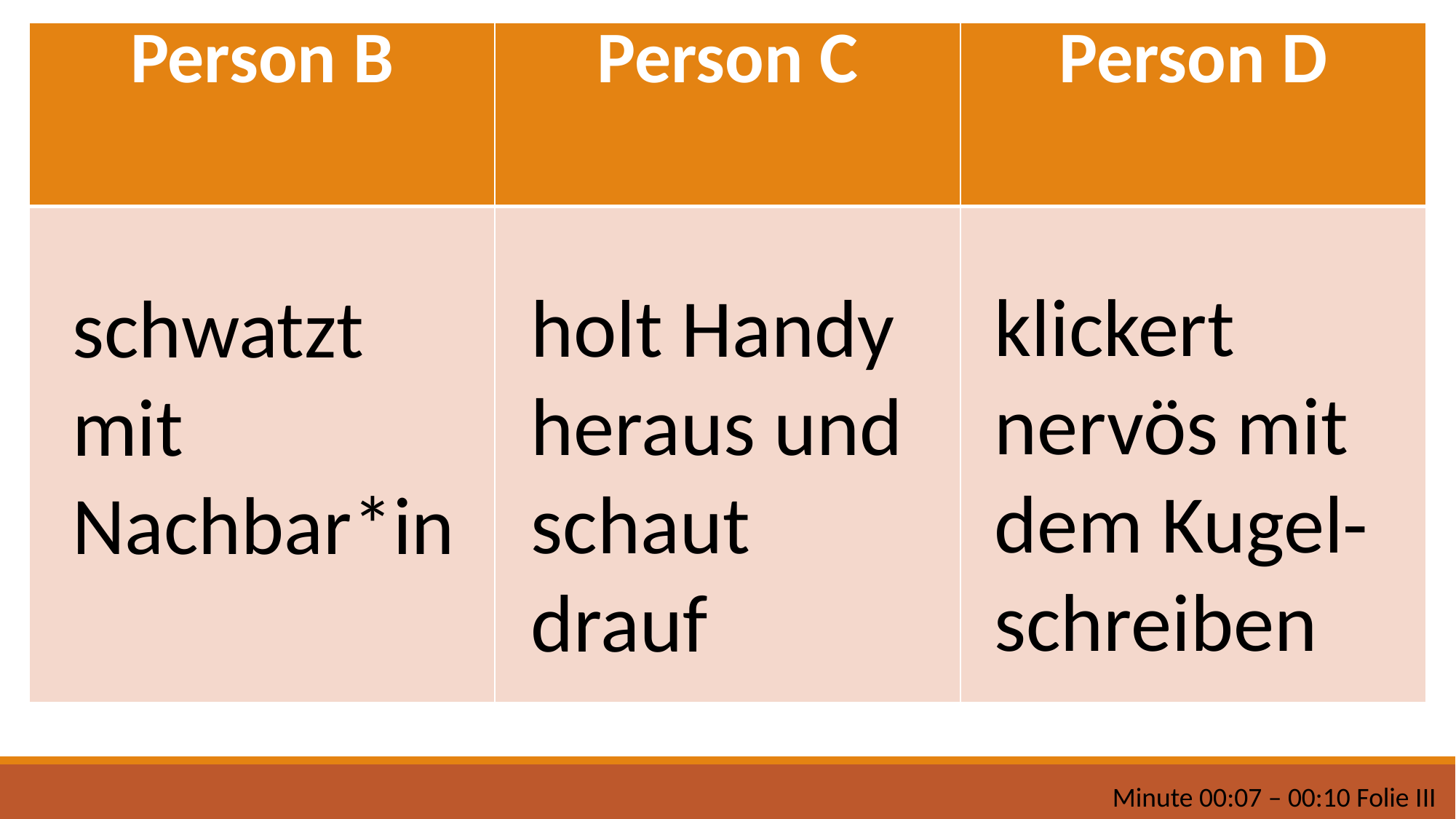

| Person B | Person C | Person D |
| --- | --- | --- |
|  |  |  |
klickert nervös mit dem Kugel-schreiben
holt Handy heraus und schaut drauf
schwatzt mit Nachbar*in
Minute 00:07 – 00:10 Folie III